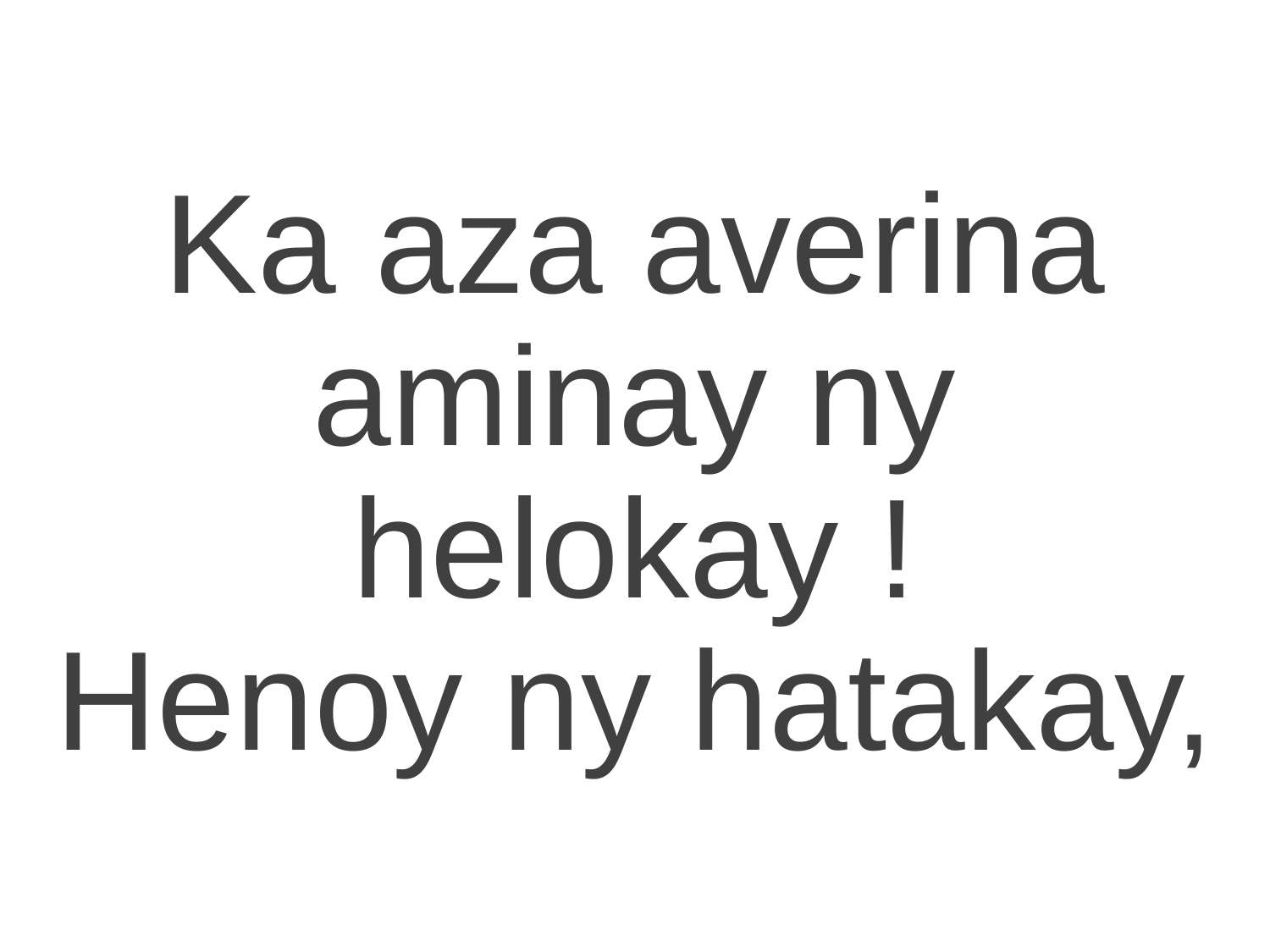

Ka aza averina aminay ny
helokay !
Henoy ny hatakay,